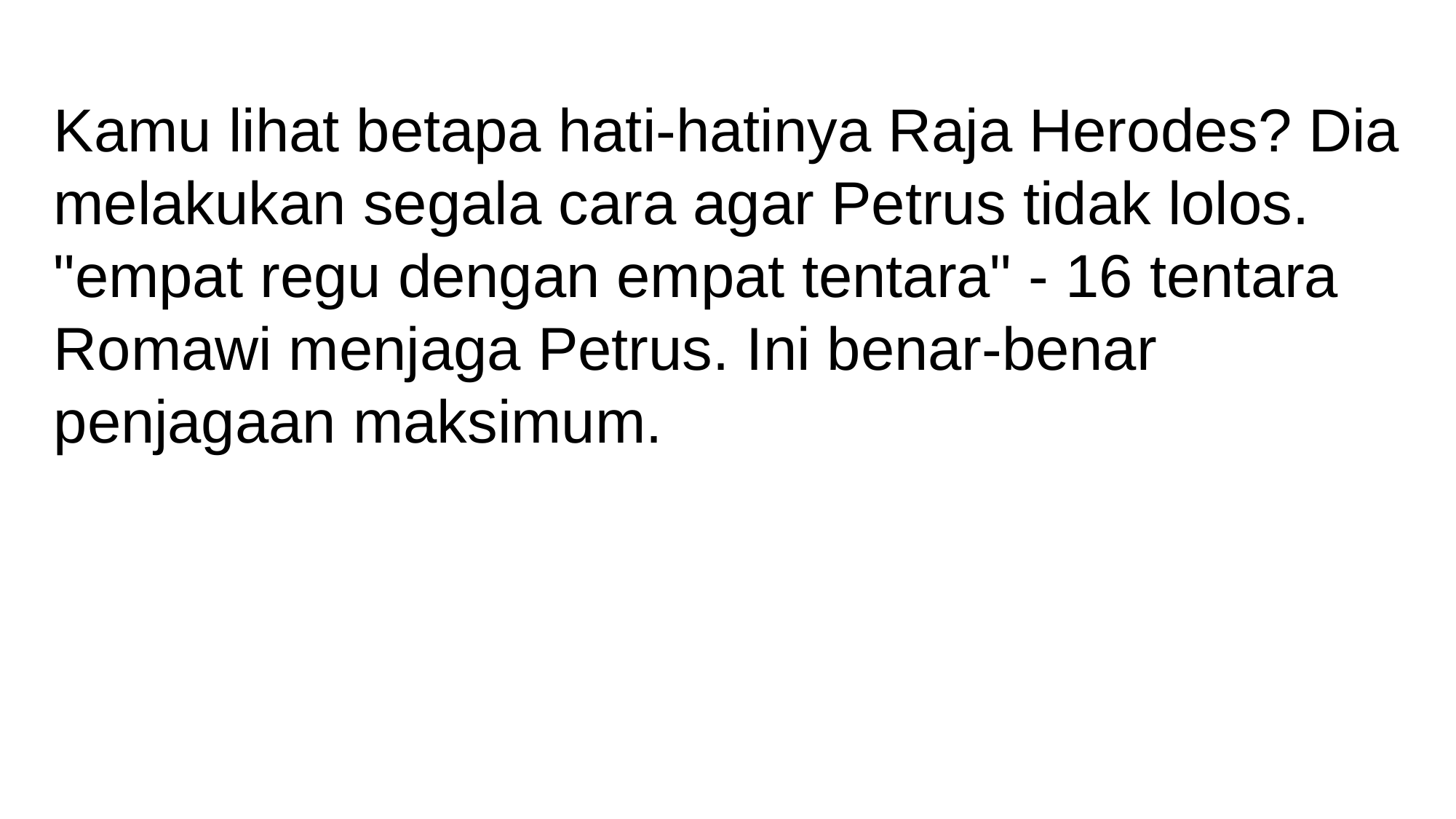

Kamu lihat betapa hati-hatinya Raja Herodes? Dia melakukan segala cara agar Petrus tidak lolos. "empat regu dengan empat tentara" - 16 tentara Romawi menjaga Petrus. Ini benar-benar penjagaan maksimum.